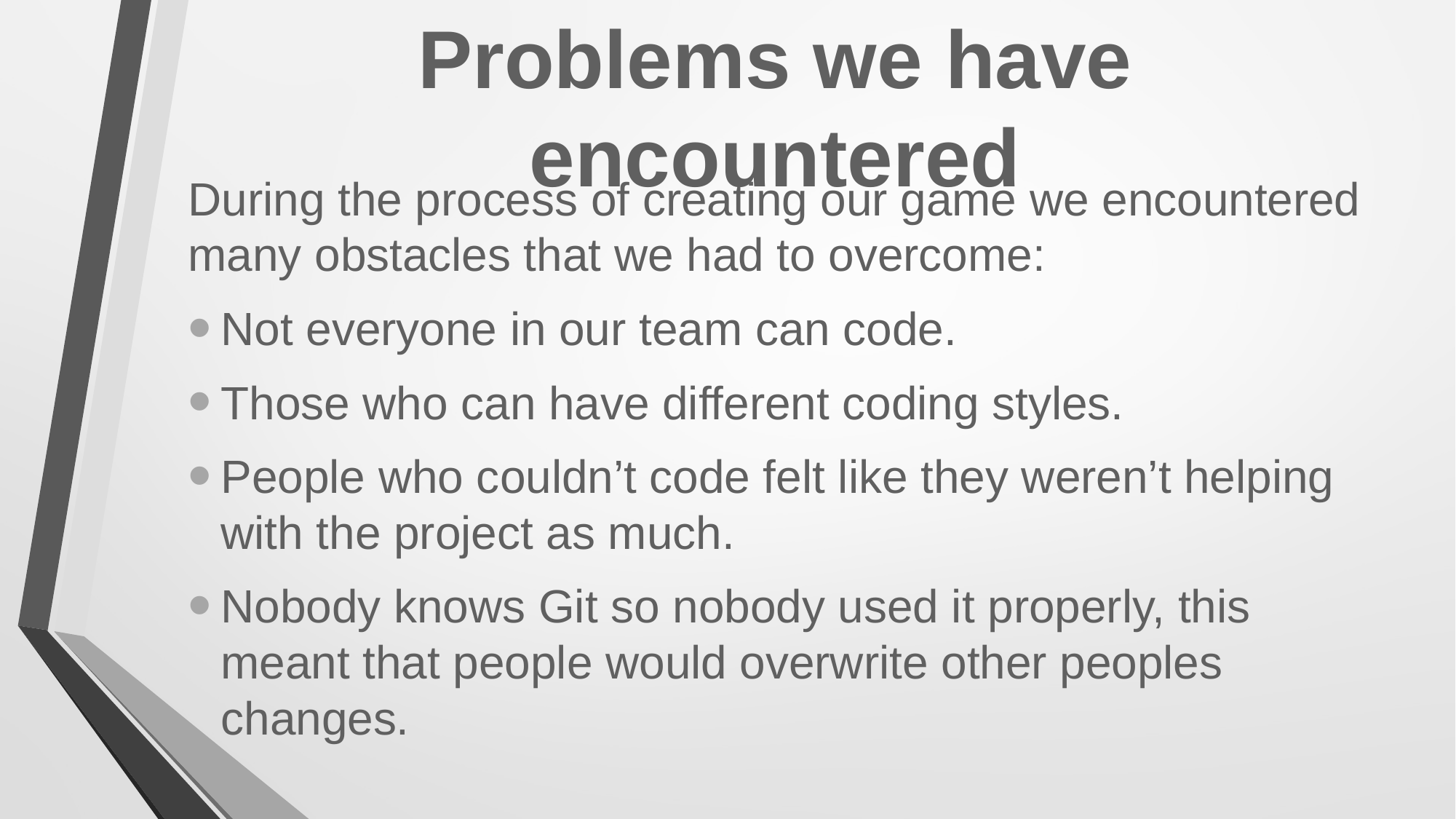

# Problems we have encountered
During the process of creating our game we encountered many obstacles that we had to overcome:
Not everyone in our team can code.
Those who can have different coding styles.
People who couldn’t code felt like they weren’t helping with the project as much.
Nobody knows Git so nobody used it properly, this meant that people would overwrite other peoples changes.